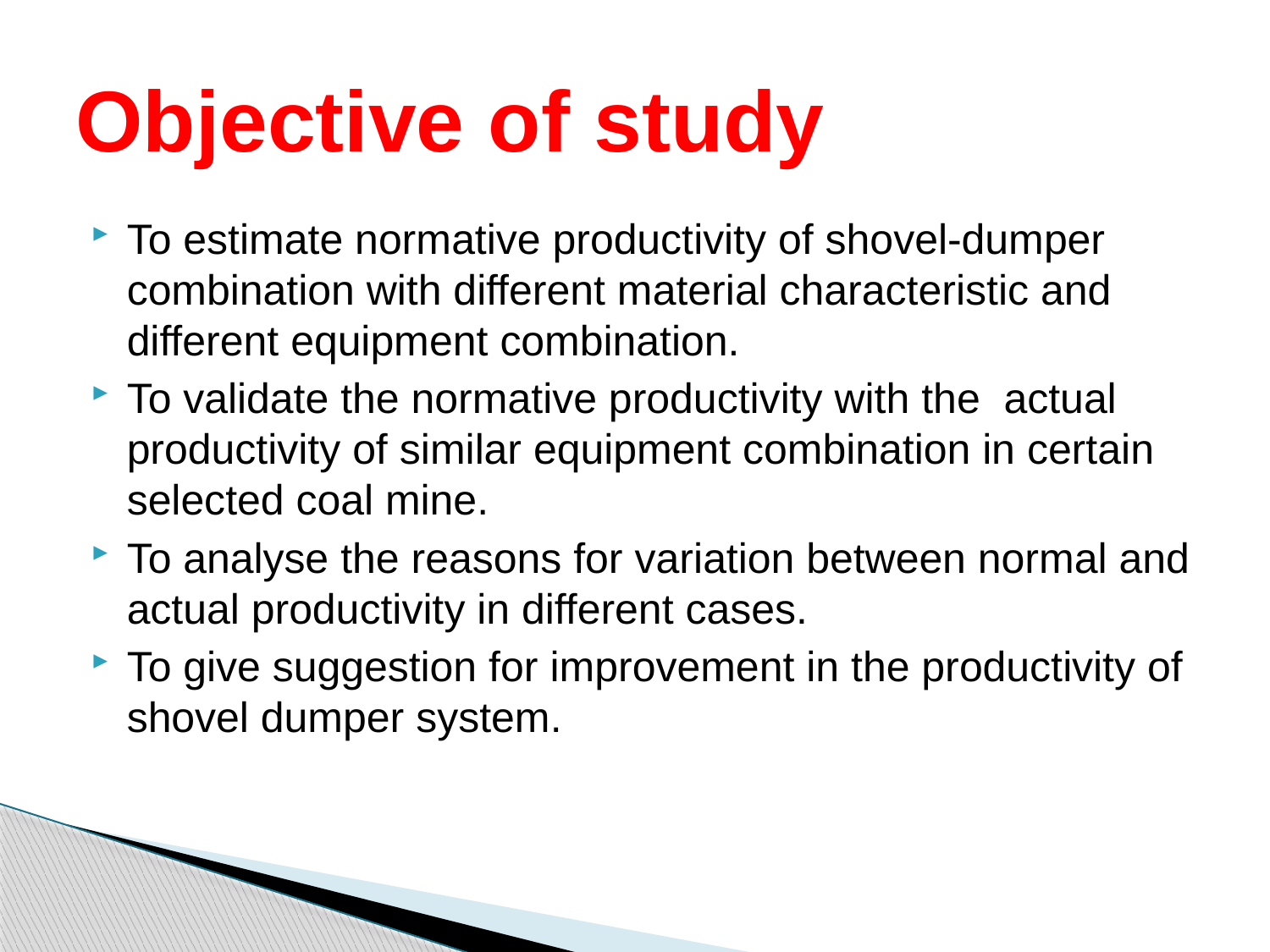

# Objective of study
To estimate normative productivity of shovel-dumper combination with different material characteristic and different equipment combination.
To validate the normative productivity with the  actual productivity of similar equipment combination in certain selected coal mine.
To analyse the reasons for variation between normal and actual productivity in different cases.
To give suggestion for improvement in the productivity of shovel dumper system.